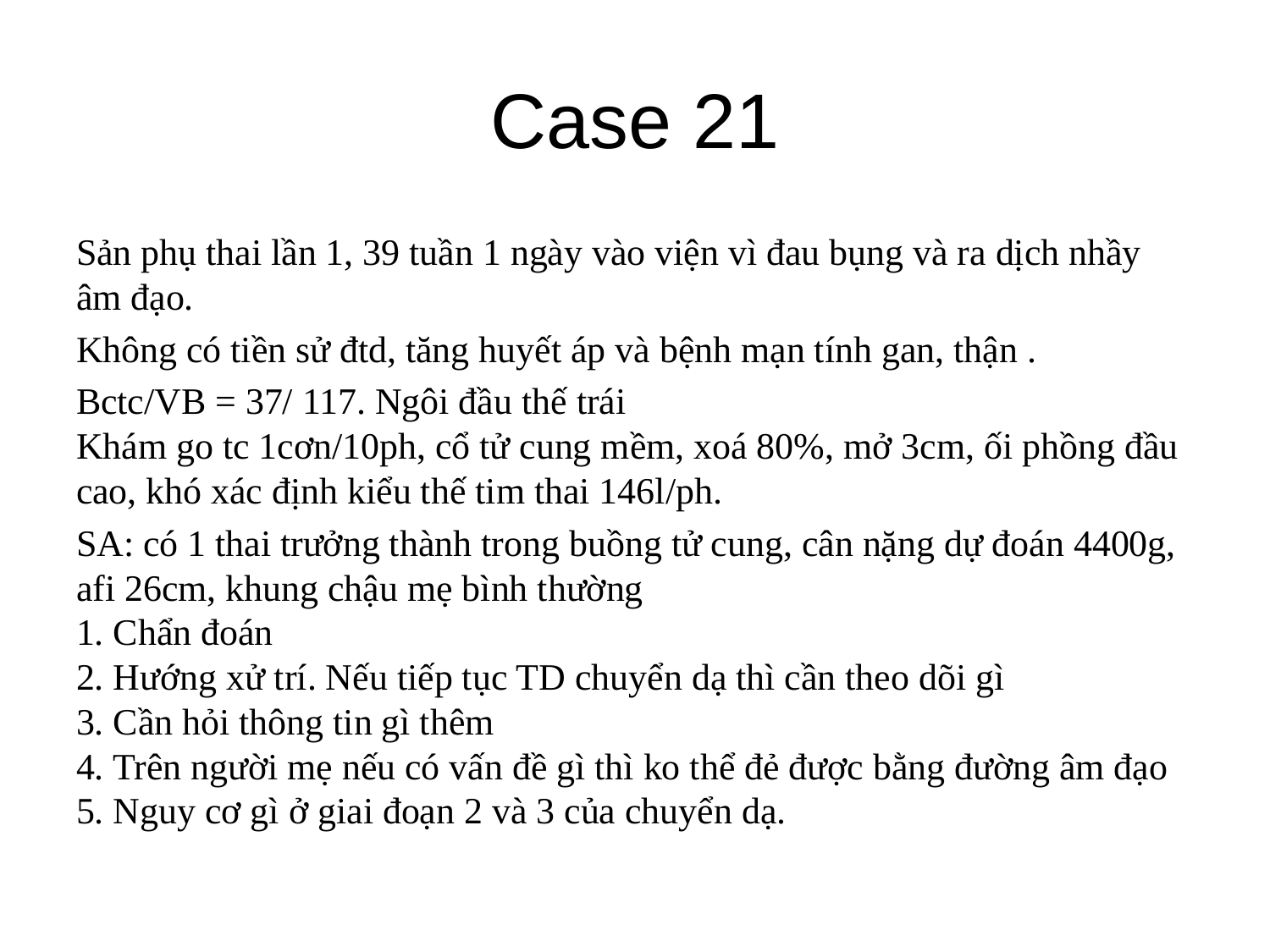

# Case 21
Sản phụ thai lần 1, 39 tuần 1 ngày vào viện vì đau bụng và ra dịch nhầy âm đạo.
Không có tiền sử đtd, tăng huyết áp và bệnh mạn tính gan, thận .
Bctc/VB = 37/ 117. Ngôi đầu thế trái 
Khám go tc 1cơn/10ph, cổ tử cung mềm, xoá 80%, mở 3cm, ối phồng đầu cao, khó xác định kiểu thế tim thai 146l/ph.
SA: có 1 thai trưởng thành trong buồng tử cung, cân nặng dự đoán 4400g, afi 26cm, khung chậu mẹ bình thường
1. Chẩn đoán
2. Hướng xử trí. Nếu tiếp tục TD chuyển dạ thì cần theo dõi gì
3. Cần hỏi thông tin gì thêm
4. Trên người mẹ nếu có vấn đề gì thì ko thể đẻ được bằng đường âm đạo
5. Nguy cơ gì ở giai đoạn 2 và 3 của chuyển dạ.